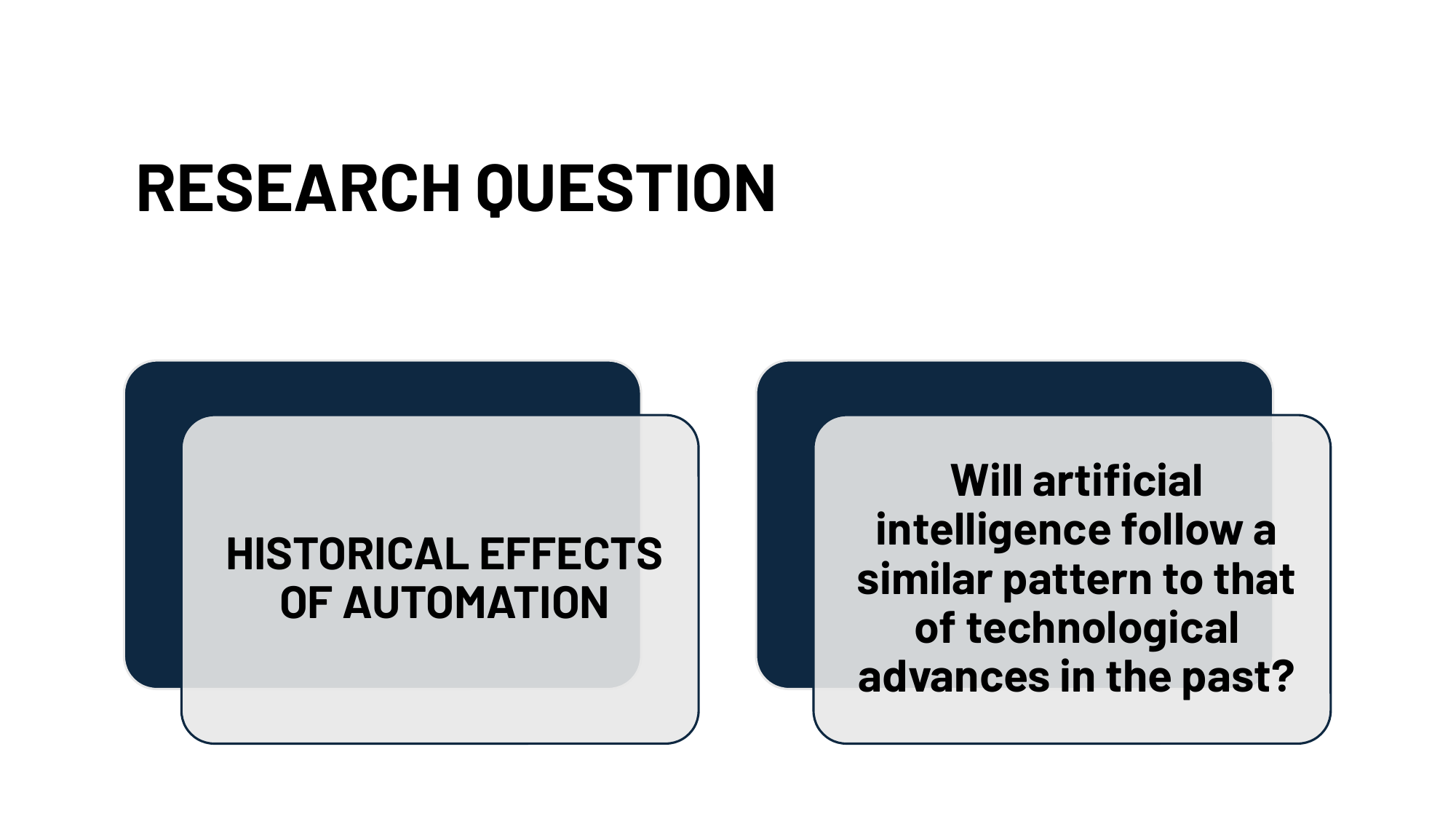

# RESEARCH QUESTION
HISTORICAL EFFECTS OF AUTOMATION
Will artificial intelligence follow a similar pattern to that of technological advances in the past?